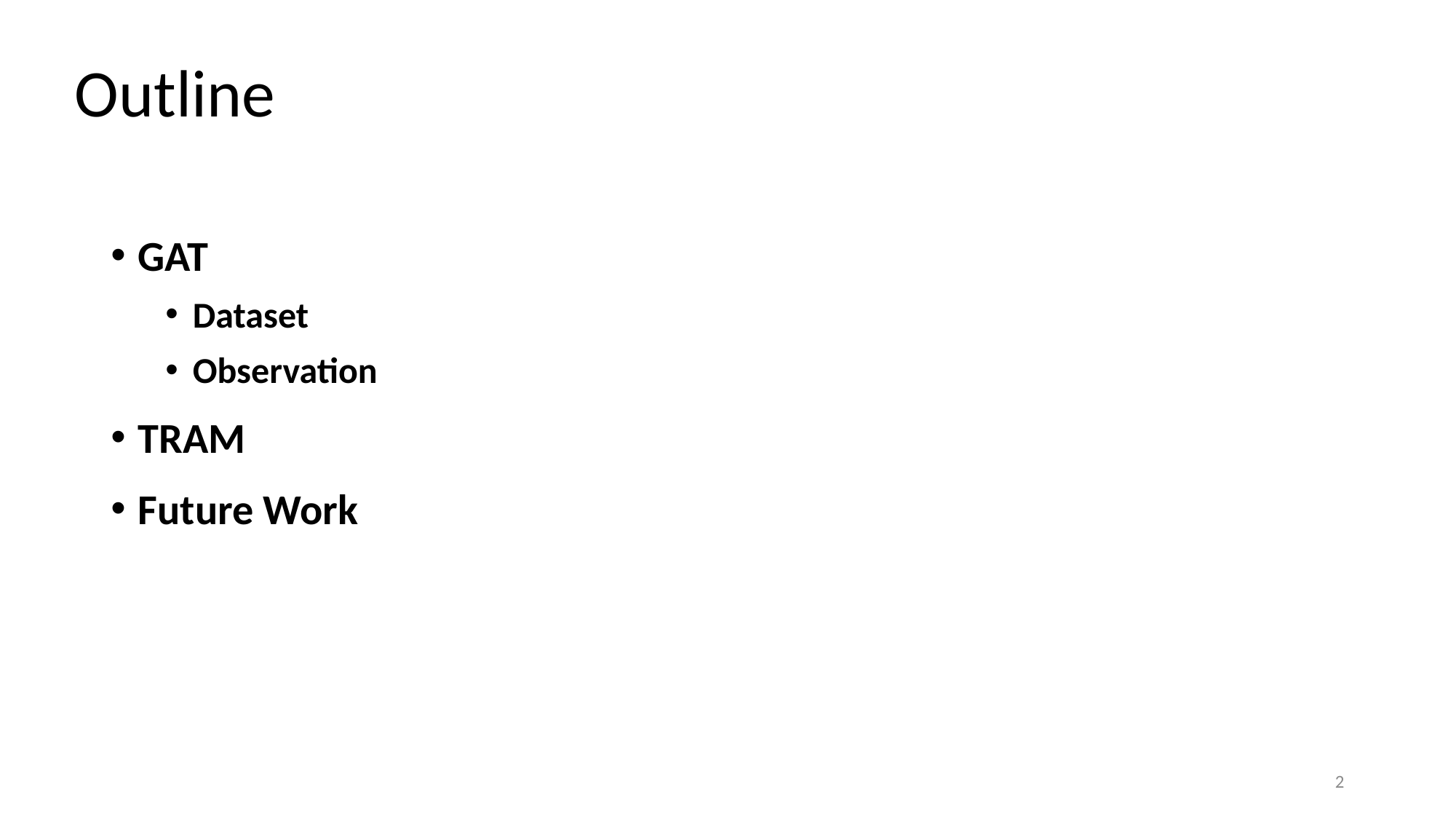

# Outline
GAT
Dataset
Observation
TRAM
Future Work

2